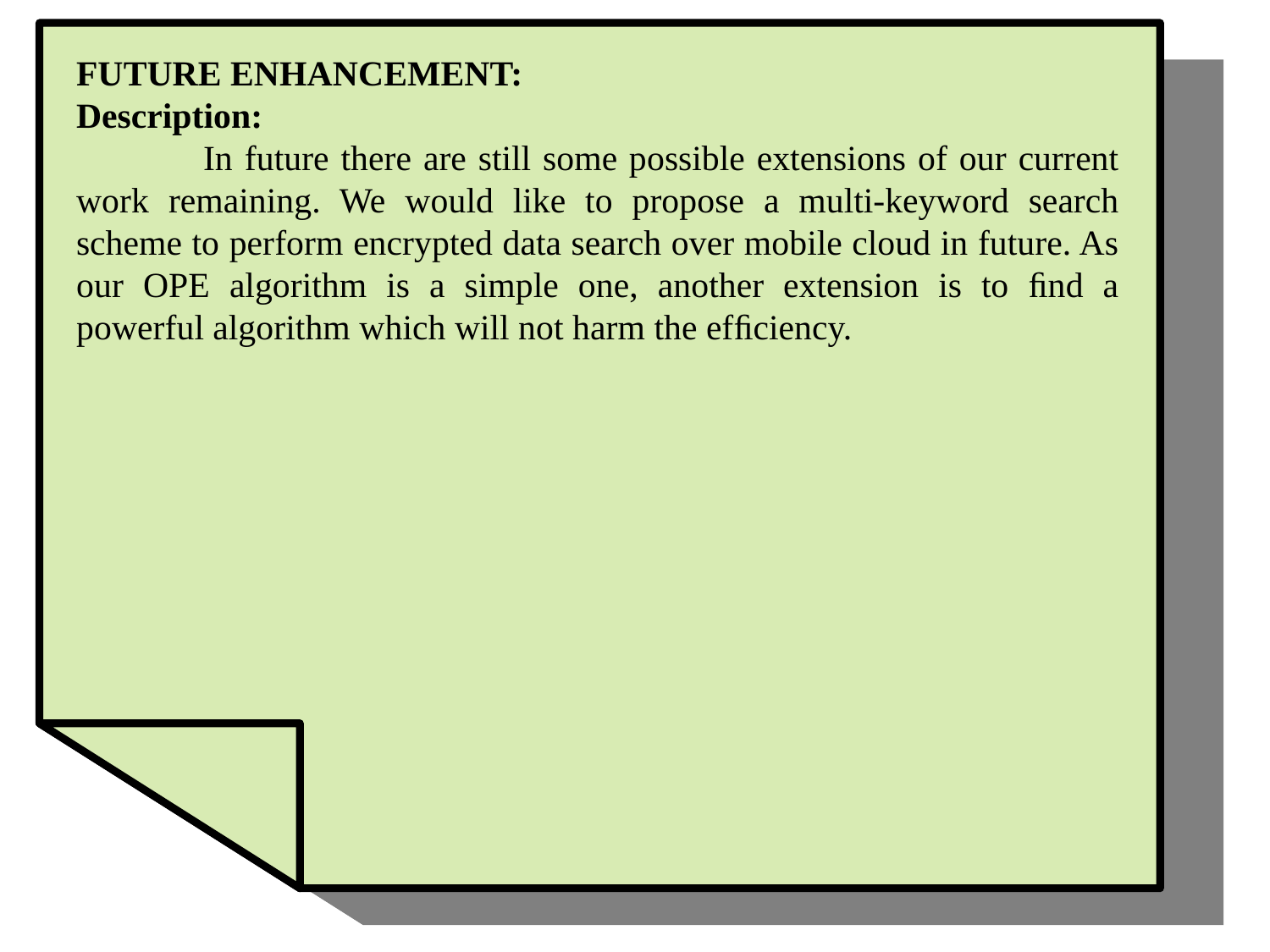

FUTURE ENHANCEMENT:
Description:
	In future there are still some possible extensions of our current work remaining. We would like to propose a multi-keyword search scheme to perform encrypted data search over mobile cloud in future. As our OPE algorithm is a simple one, another extension is to ﬁnd a powerful algorithm which will not harm the efﬁciency.